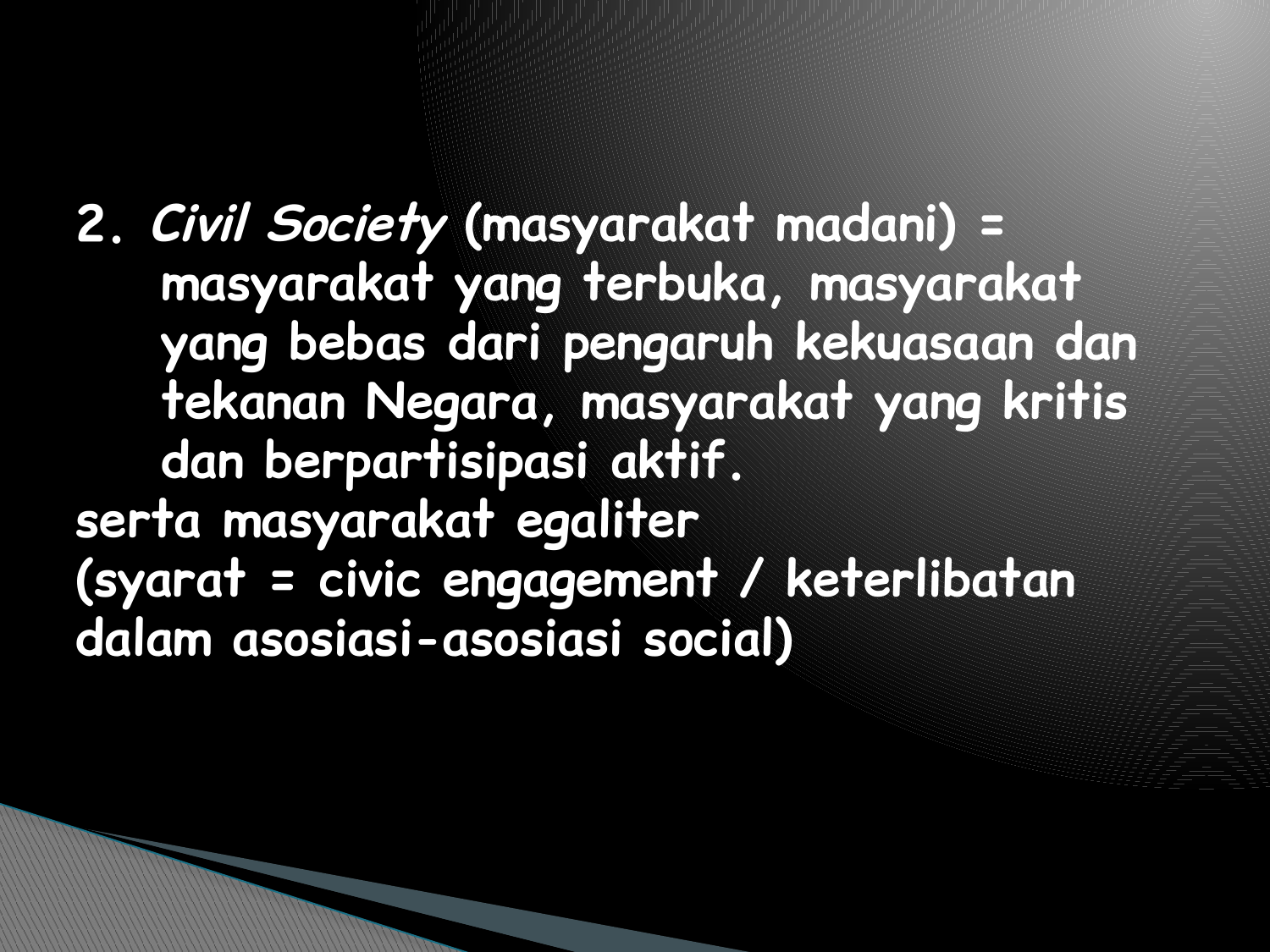

# 2. Civil Society (masyarakat madani) = masyarakat yang terbuka, masyarakat yang bebas dari pengaruh kekuasaan dan tekanan Negara, masyarakat yang kritis dan berpartisipasi aktif. serta masyarakat egaliter (syarat = civic engagement / keterlibatan dalam asosiasi-asosiasi social)